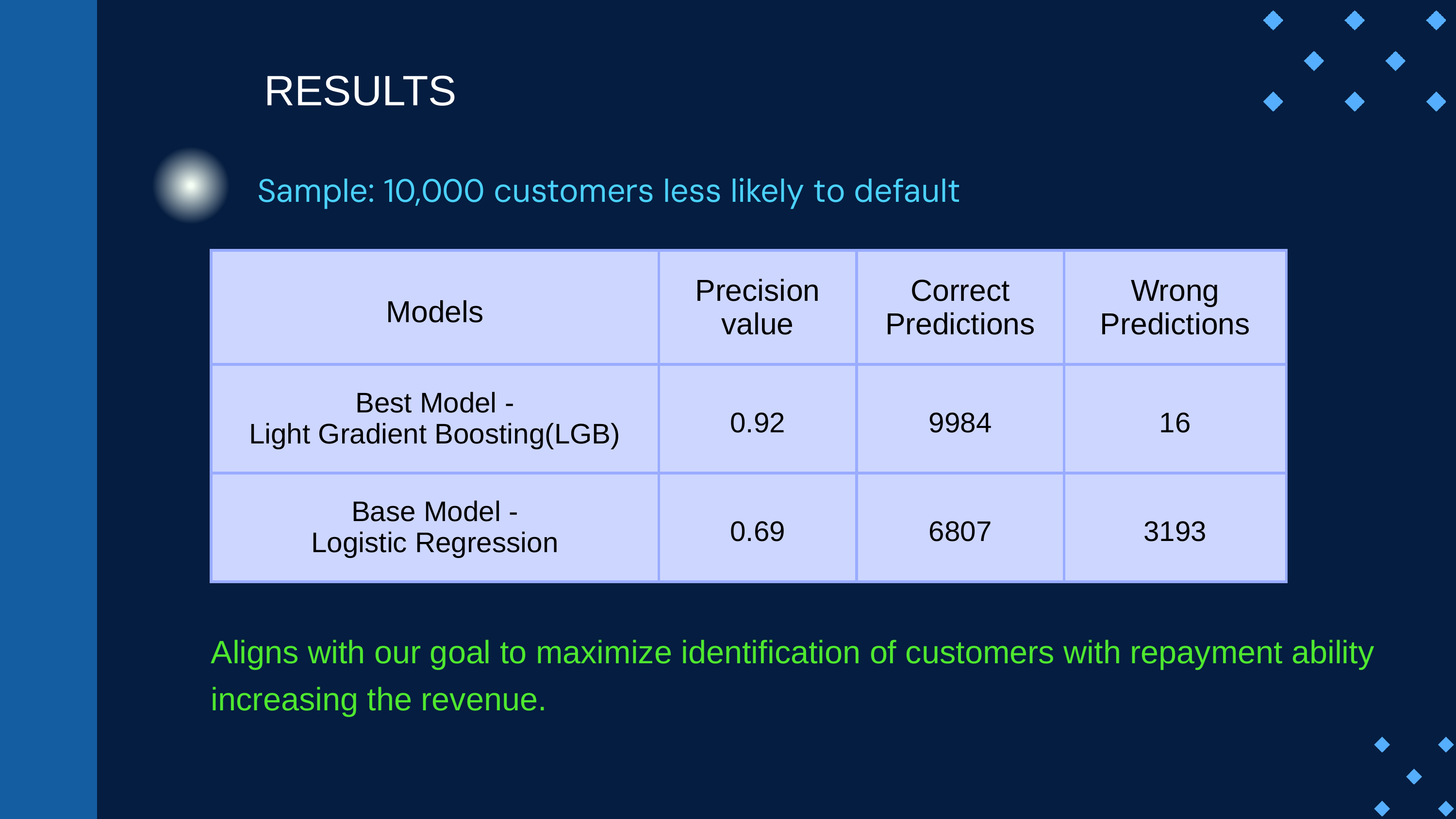

RESULTS

Sample: 10,000 customers less likely to default
| Models | Precision value | Correct Predictions | Wrong Predictions |
| --- | --- | --- | --- |
| Best Model - Light Gradient Boosting(LGB) | 0.92 | 9984 | 16 |
| Base Model - Logistic Regression | 0.69 | 6807 | 3193 |
Aligns with our goal to maximize identification of customers with repayment ability increasing the revenue.